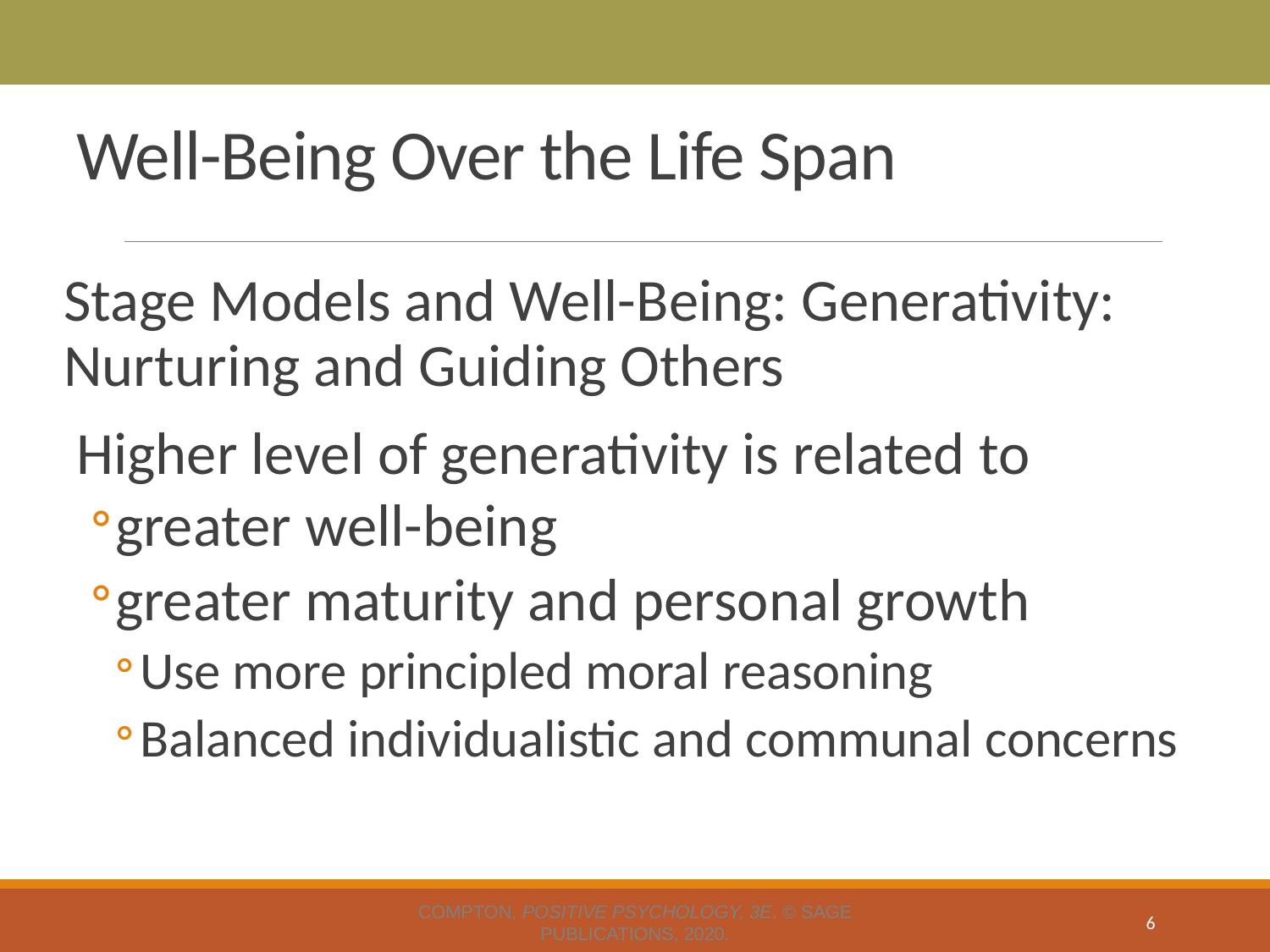

# Well-Being Over the Life Span
Stage Models and Well-Being: Generativity: Nurturing and Guiding Others
Higher level of generativity is related to
greater well-being
greater maturity and personal growth
Use more principled moral reasoning
Balanced individualistic and communal concerns
Compton, Positive Psychology, 3e. © SAGE Publications, 2020.
6